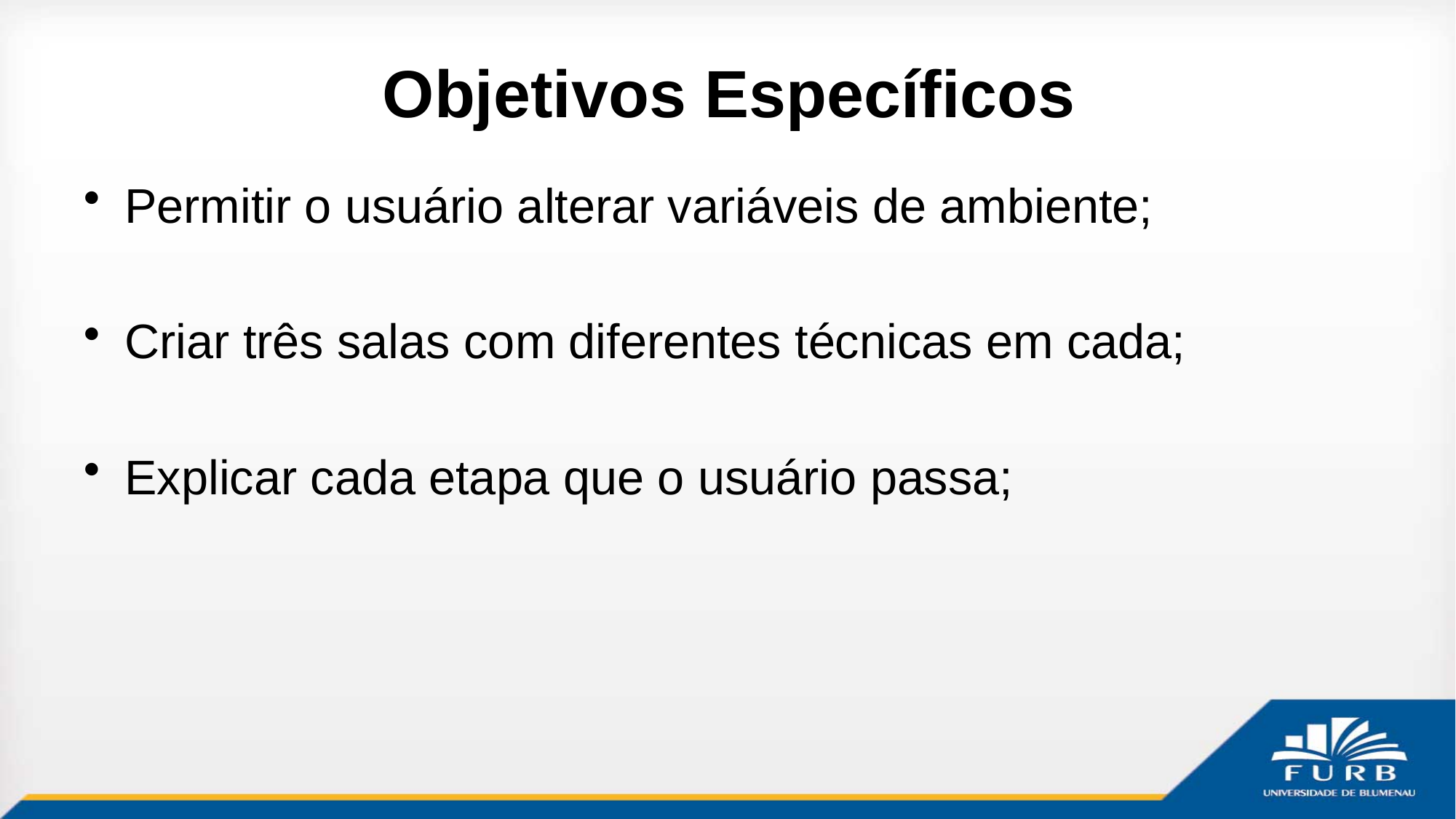

# Objetivos Específicos
Permitir o usuário alterar variáveis de ambiente;

Criar três salas com diferentes técnicas em cada;

Explicar cada etapa que o usuário passa;